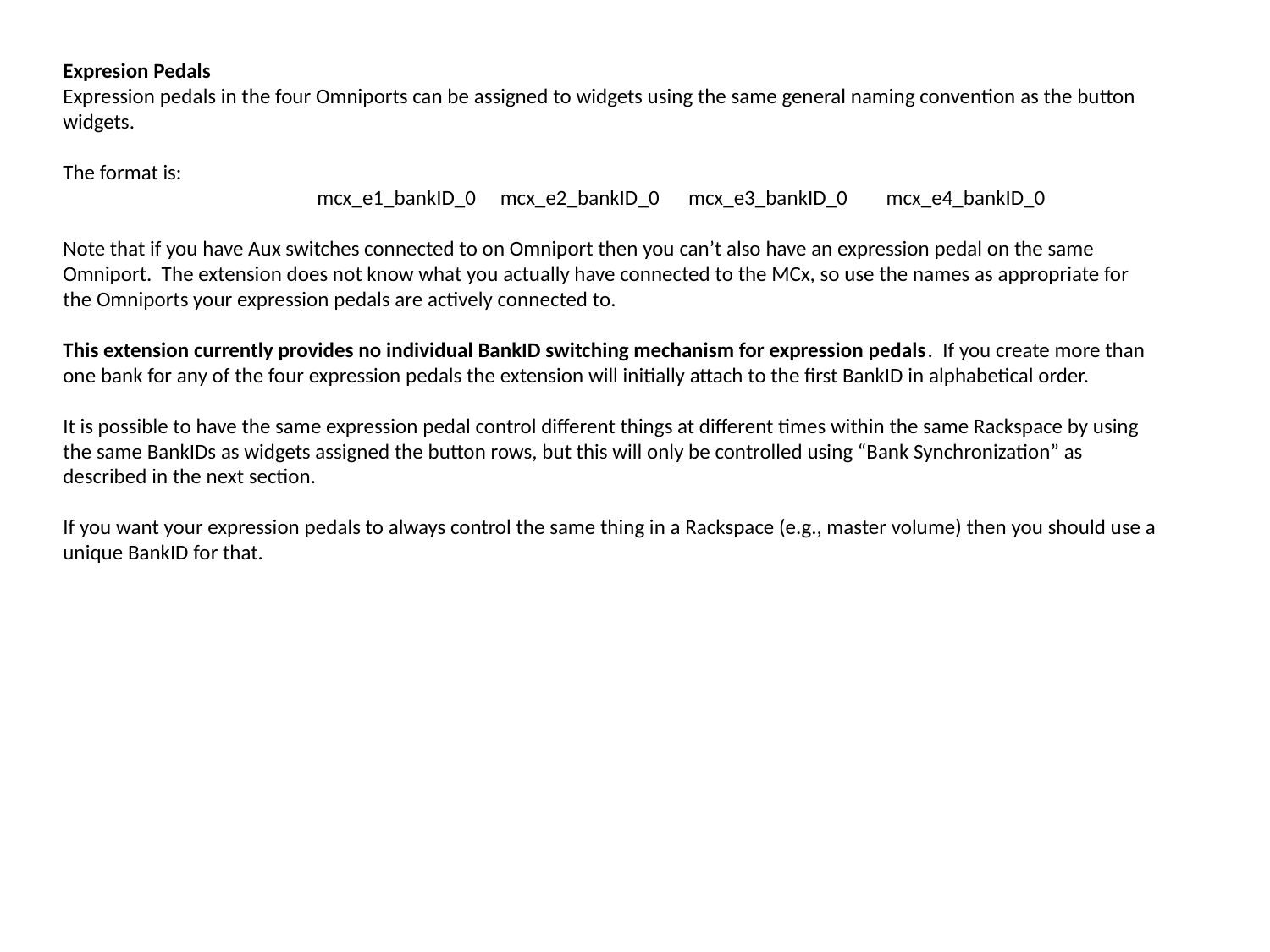

Expresion Pedals
Expression pedals in the four Omniports can be assigned to widgets using the same general naming convention as the button widgets.

The format is:
		mcx_e1_bankID_0     mcx_e2_bankID_0      mcx_e3_bankID_0        mcx_e4_bankID_0

Note that if you have Aux switches connected to on Omniport then you can’t also have an expression pedal on the same Omniport.  The extension does not know what you actually have connected to the MCx, so use the names as appropriate for the Omniports your expression pedals are actively connected to.

This extension currently provides no individual BankID switching mechanism for expression pedals.  If you create more than one bank for any of the four expression pedals the extension will initially attach to the first BankID in alphabetical order.

It is possible to have the same expression pedal control different things at different times within the same Rackspace by using the same BankIDs as widgets assigned the button rows, but this will only be controlled using “Bank Synchronization” as described in the next section.

If you want your expression pedals to always control the same thing in a Rackspace (e.g., master volume) then you should use a unique BankID for that.